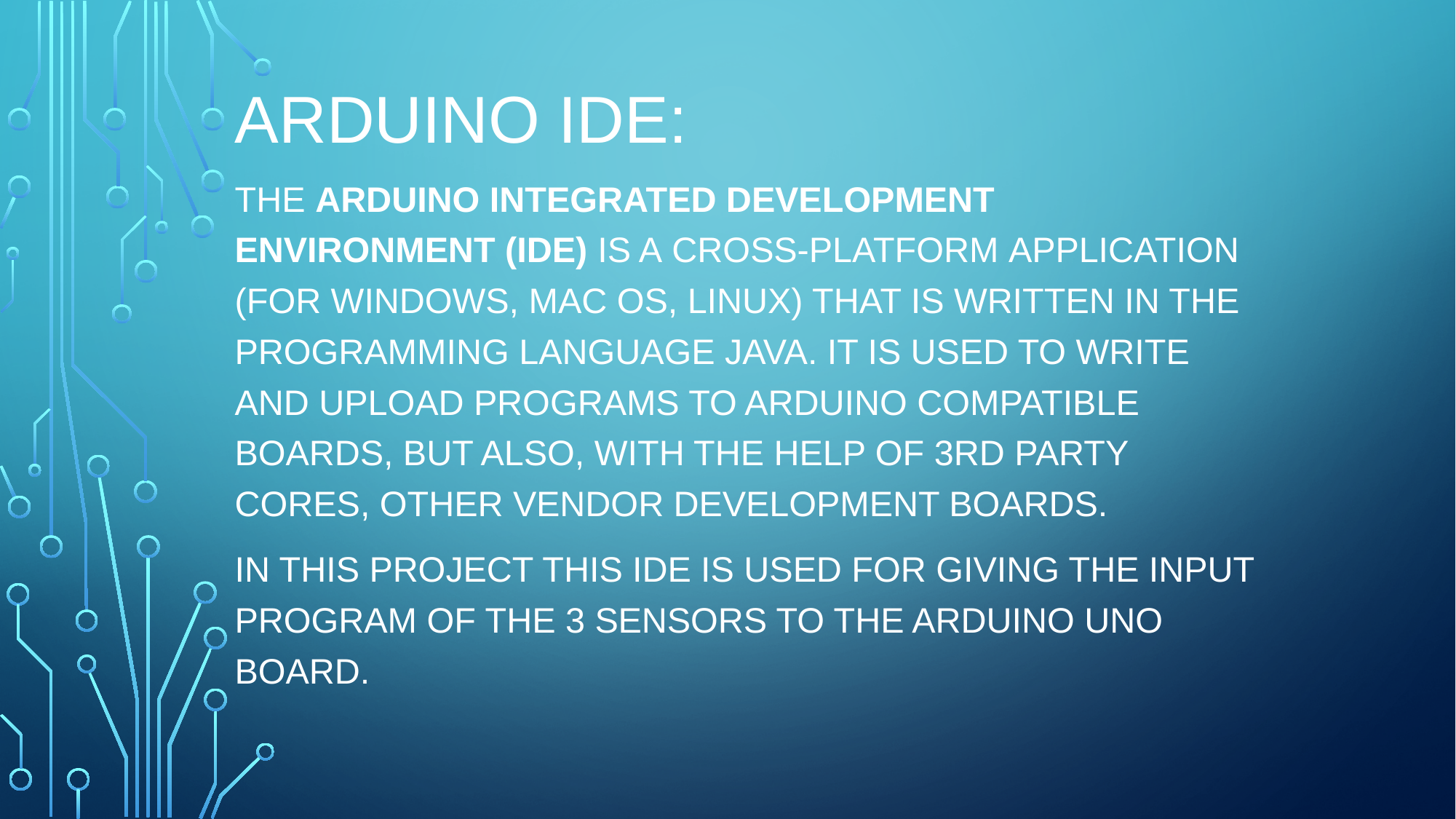

# Arduino ide:
The Arduino integrated development environment (IDE) is a cross-platform application (for Windows, mac OS, Linux) that is written in the programming language Java. It is used to write and upload programs to Arduino compatible boards, but also, with the help of 3rd party cores, other vendor development boards.
In this project this ide is used for giving the input program of the 3 sensors to the Arduino uno board.